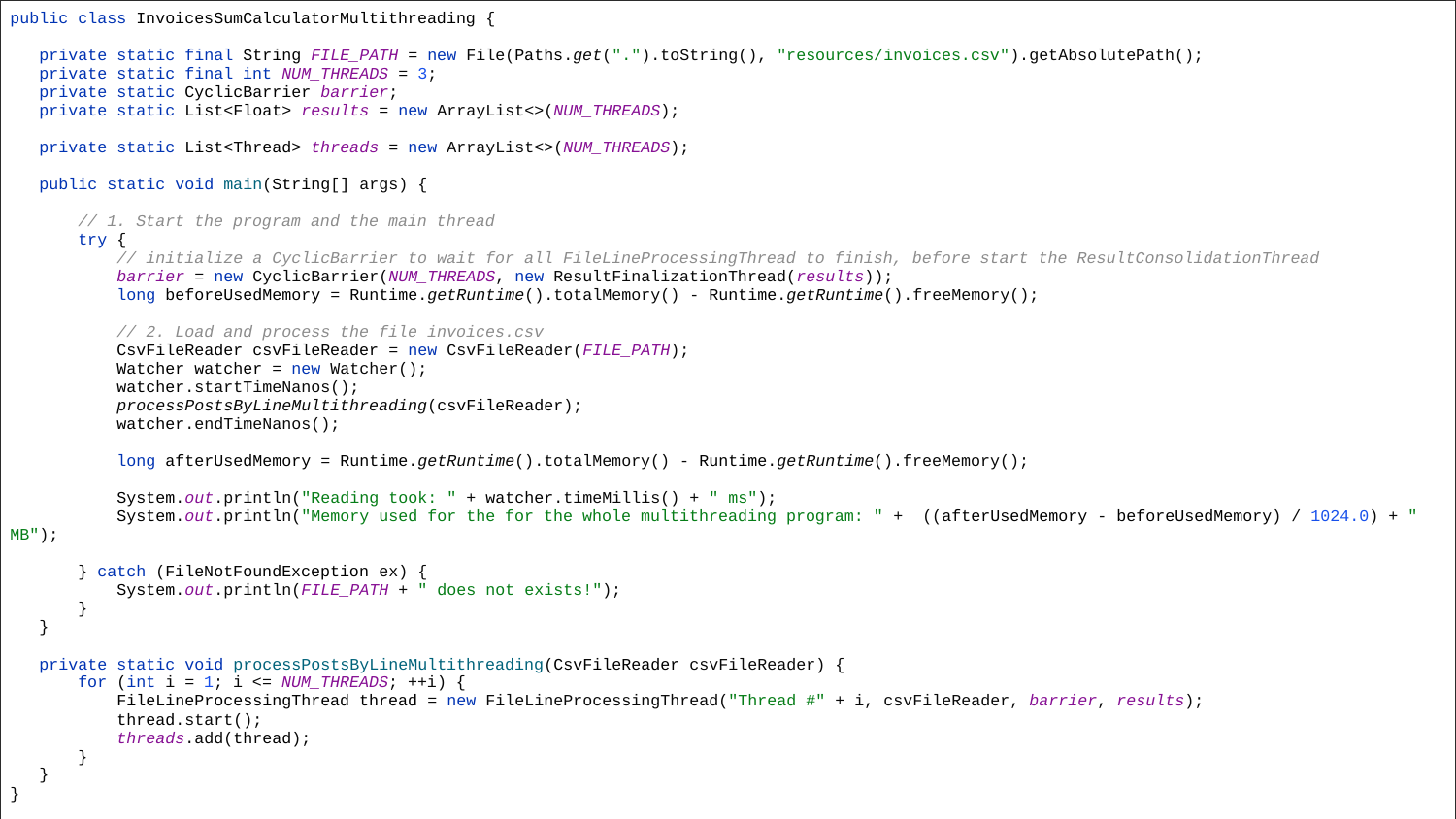

| public class InvoicesSumCalculatorMultithreading { private static final String FILE\_PATH = new File(Paths.get(".").toString(), "resources/invoices.csv").getAbsolutePath(); private static final int NUM\_THREADS = 3; private static CyclicBarrier barrier; private static List<Float> results = new ArrayList<>(NUM\_THREADS); private static List<Thread> threads = new ArrayList<>(NUM\_THREADS); public static void main(String[] args) { // 1. Start the program and the main thread try { // initialize a CyclicBarrier to wait for all FileLineProcessingThread to finish, before start the ResultConsolidationThread barrier = new CyclicBarrier(NUM\_THREADS, new ResultFinalizationThread(results)); long beforeUsedMemory = Runtime.getRuntime().totalMemory() - Runtime.getRuntime().freeMemory(); // 2. Load and process the file invoices.csv CsvFileReader csvFileReader = new CsvFileReader(FILE\_PATH); Watcher watcher = new Watcher(); watcher.startTimeNanos(); processPostsByLineMultithreading(csvFileReader); watcher.endTimeNanos(); long afterUsedMemory = Runtime.getRuntime().totalMemory() - Runtime.getRuntime().freeMemory(); System.out.println("Reading took: " + watcher.timeMillis() + " ms"); System.out.println("Memory used for the for the whole multithreading program: " + ((afterUsedMemory - beforeUsedMemory) / 1024.0) + " MB"); } catch (FileNotFoundException ex) { System.out.println(FILE\_PATH + " does not exists!"); } } private static void processPostsByLineMultithreading(CsvFileReader csvFileReader) { for (int i = 1; i <= NUM\_THREADS; ++i) { FileLineProcessingThread thread = new FileLineProcessingThread("Thread #" + i, csvFileReader, barrier, results); thread.start(); threads.add(thread); } } } |
| --- |